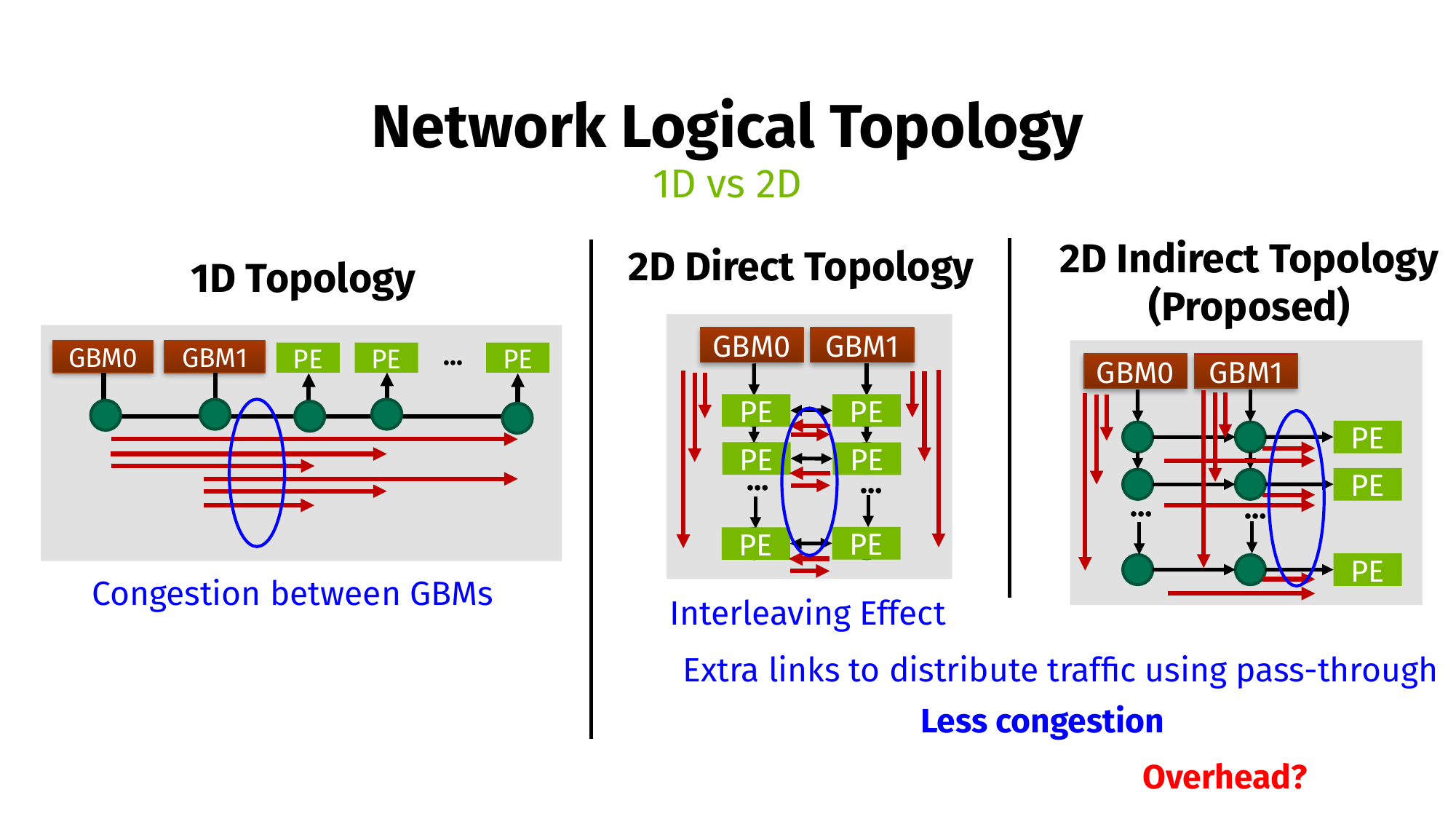

# Network Logical Topology
1D vs 2D

2D Indirect Topology
(Proposed)
2D Direct Topology
1D Topology

GBM1
GBM0
…
GBM1
GBM0
PE
PE
PE
GBM1
GBM0
PE
PE

PE

PE
PE

…
…
PE

…
…
PE
PE

PE

Congestion between GBMs
Interleaving Effect
Extra links to distribute traffic using pass-through
Less congestion
Overhead?